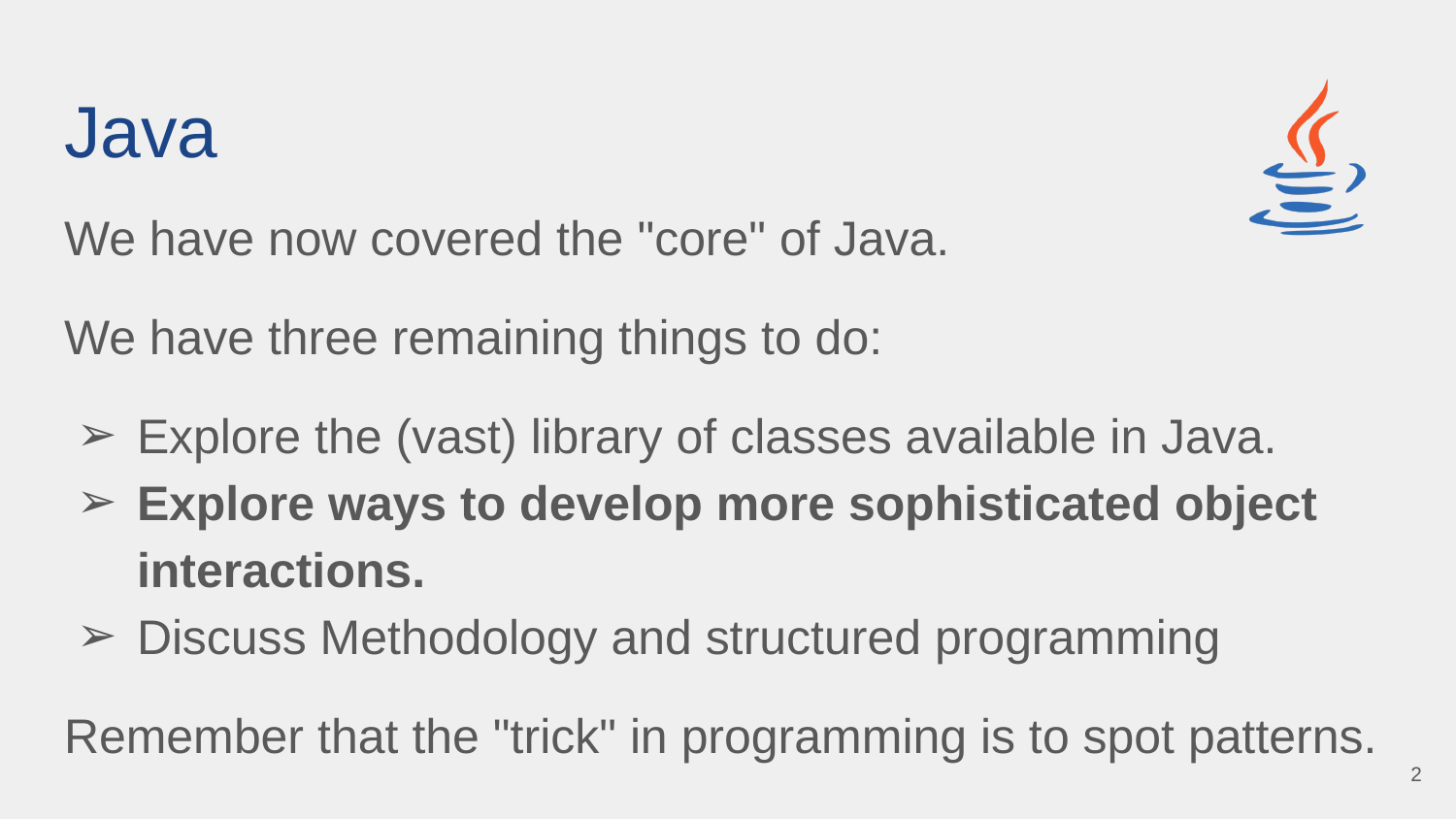

# Java
We have now covered the "core" of Java.
We have three remaining things to do:
Explore the (vast) library of classes available in Java.
Explore ways to develop more sophisticated object interactions.
Discuss Methodology and structured programming
Remember that the "trick" in programming is to spot patterns.
2